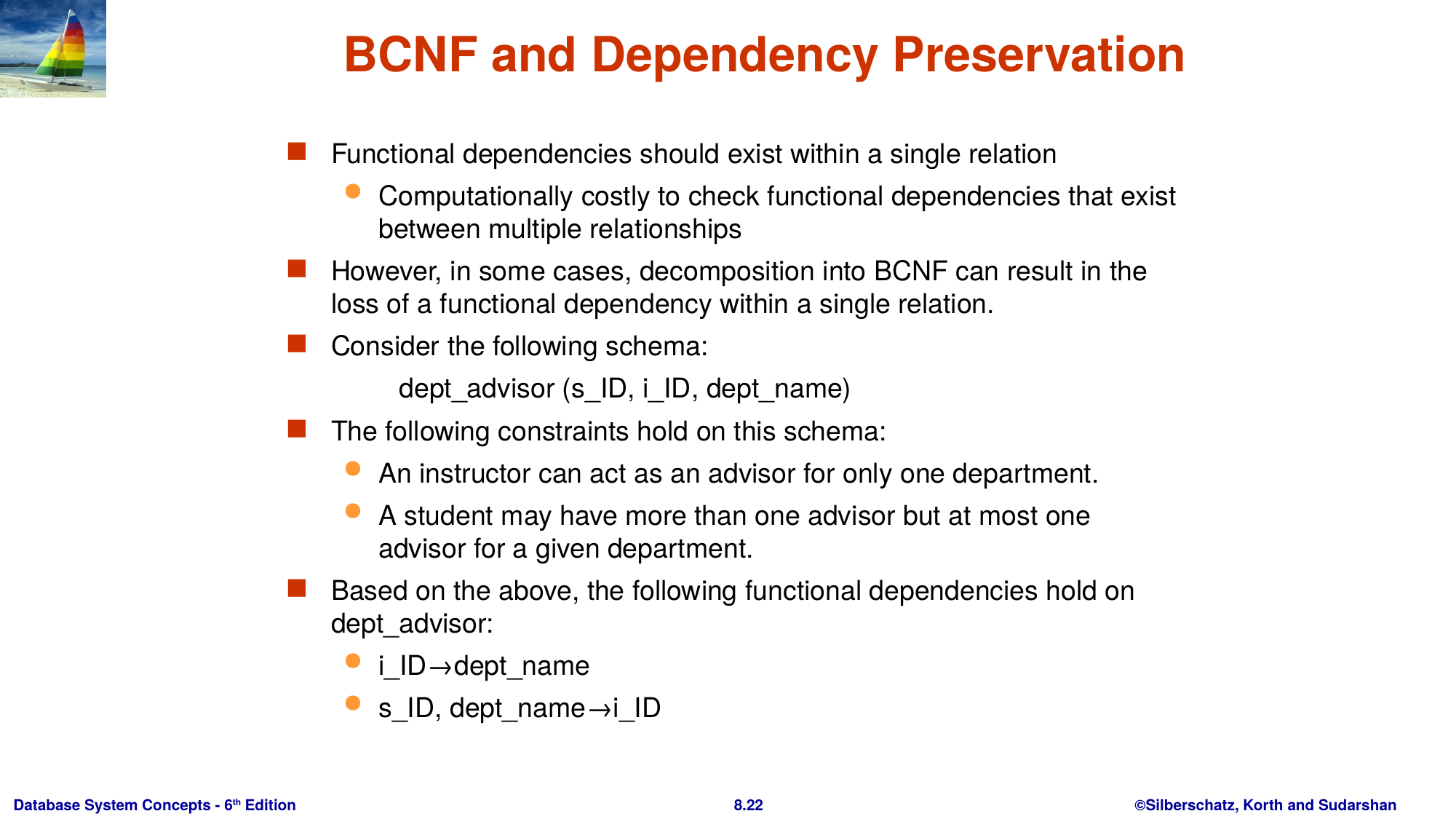

# BCNF and Dependency Preservation
Functional dependencies should exist within a single relation
Computationally costly to check functional dependencies that exist between multiple relationships
However, in some cases, decomposition into BCNF can result in the loss of a functional dependency within a single relation.
Consider the following schema:
	dept_advisor (s_ID, i_ID, dept_name)
The following constraints hold on this schema:
An instructor can act as an advisor for only one department.
A student may have more than one advisor but at most one advisor for a given department.
Based on the above, the following functional dependencies hold on dept_advisor:
i_ID→dept_name
s_ID, dept_name→i_ID